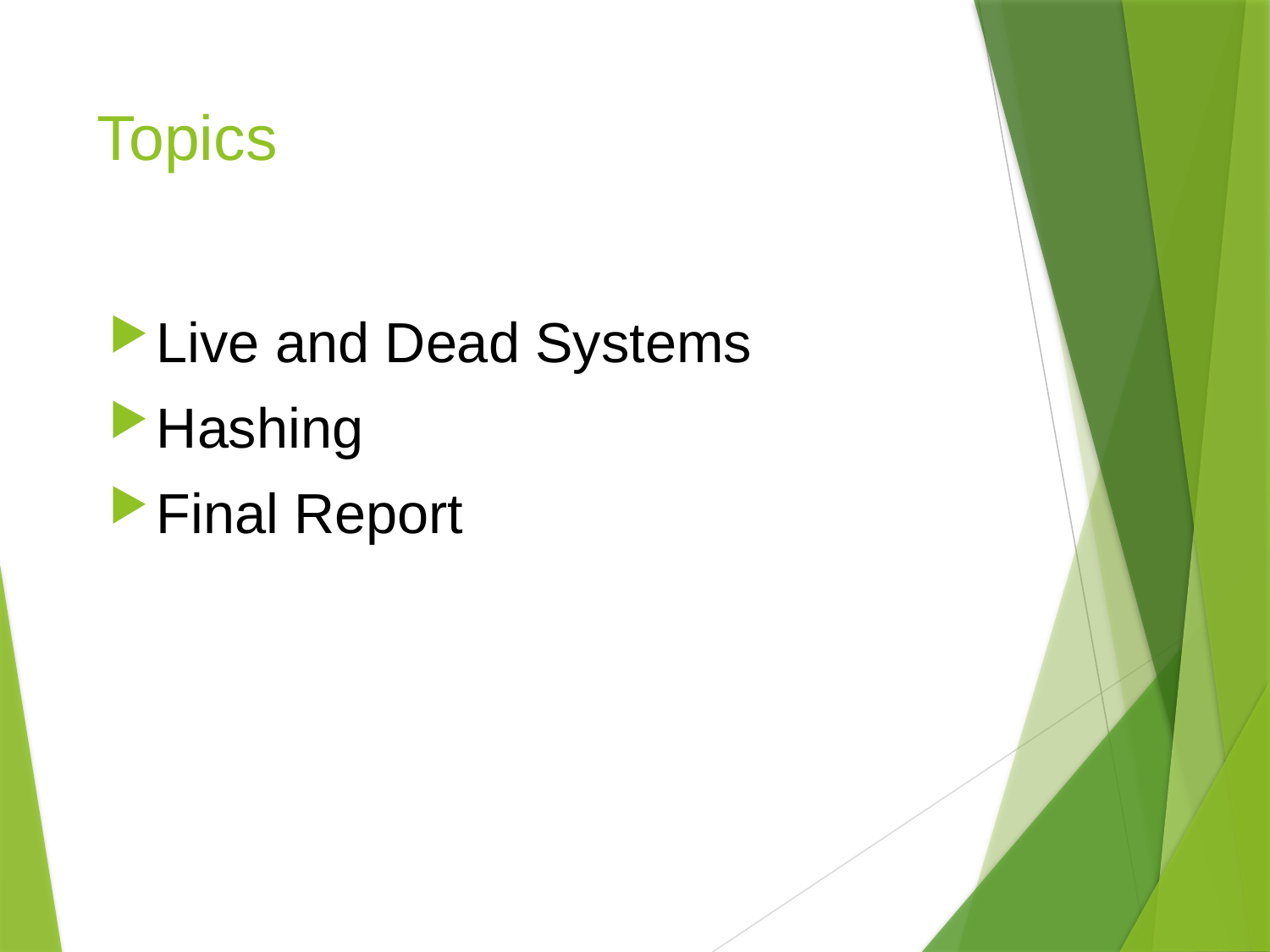

# Topics
Live and Dead Systems
Hashing
Final Report